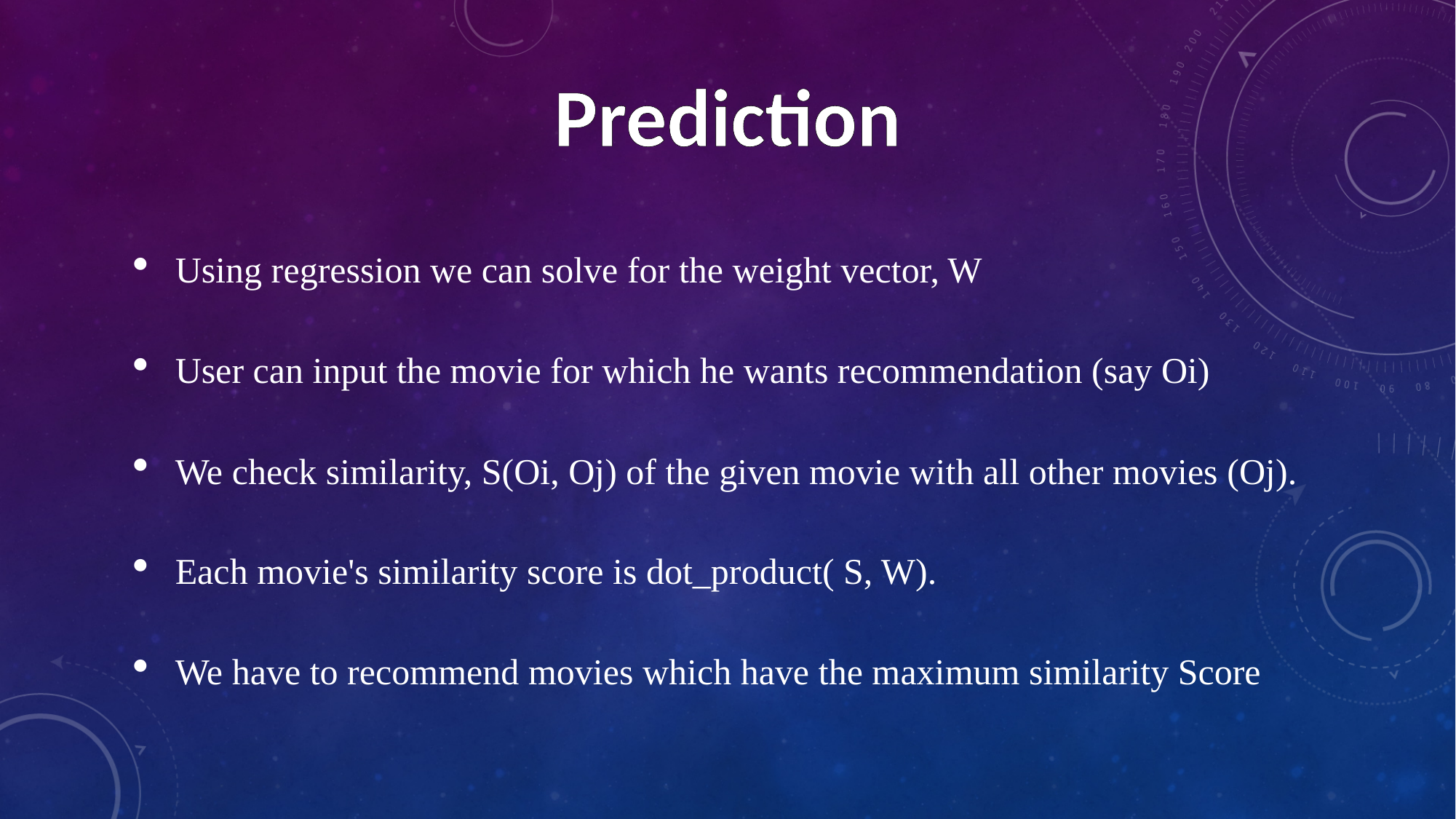

Prediction
Using regression we can solve for the weight vector, W

User can input the movie for which he wants recommendation (say Oi)

We check similarity, S(Oi, Oj) of the given movie with all other movies (Oj).

Each movie's similarity score is dot_product( S, W).

We have to recommend movies which have the maximum similarity Score